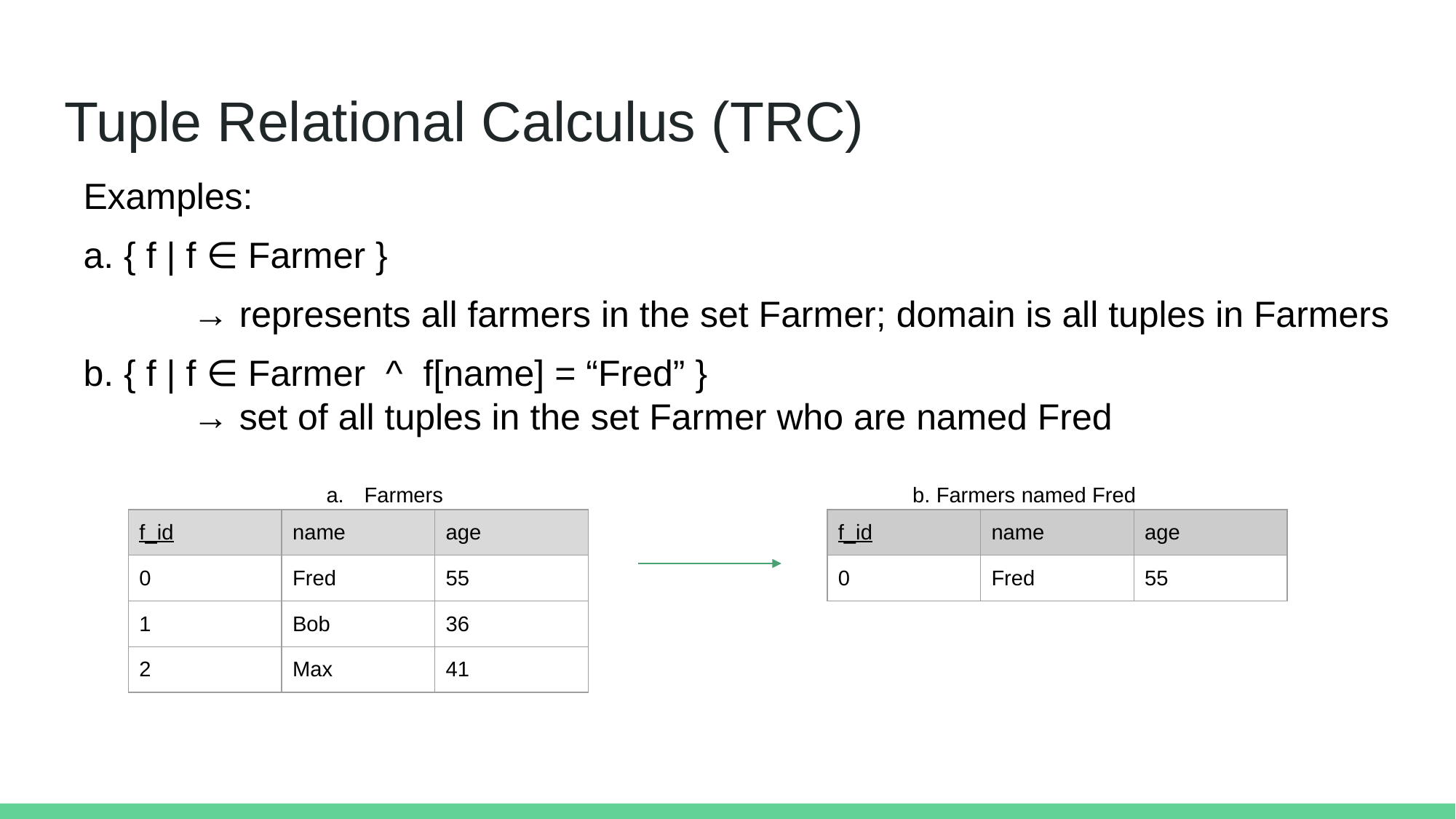

# Tuple Relational Calculus (TRC)
Examples:
a. { f | f ∈ Farmer }
→ represents all farmers in the set Farmer; domain is all tuples in Farmers
b. { f | f ∈ Farmer  ^  f[name] = “Fred” }
→ set of all tuples in the set Farmer who are named Fred

Farmers
b. Farmers named Fred
| f\_id | name | age |
| --- | --- | --- |
| 0 | Fred | 55 |
| 1 | Bob | 36 |
| 2 | Max | 41 |
| f\_id | name | age |
| --- | --- | --- |
| 0 | Fred | 55 |